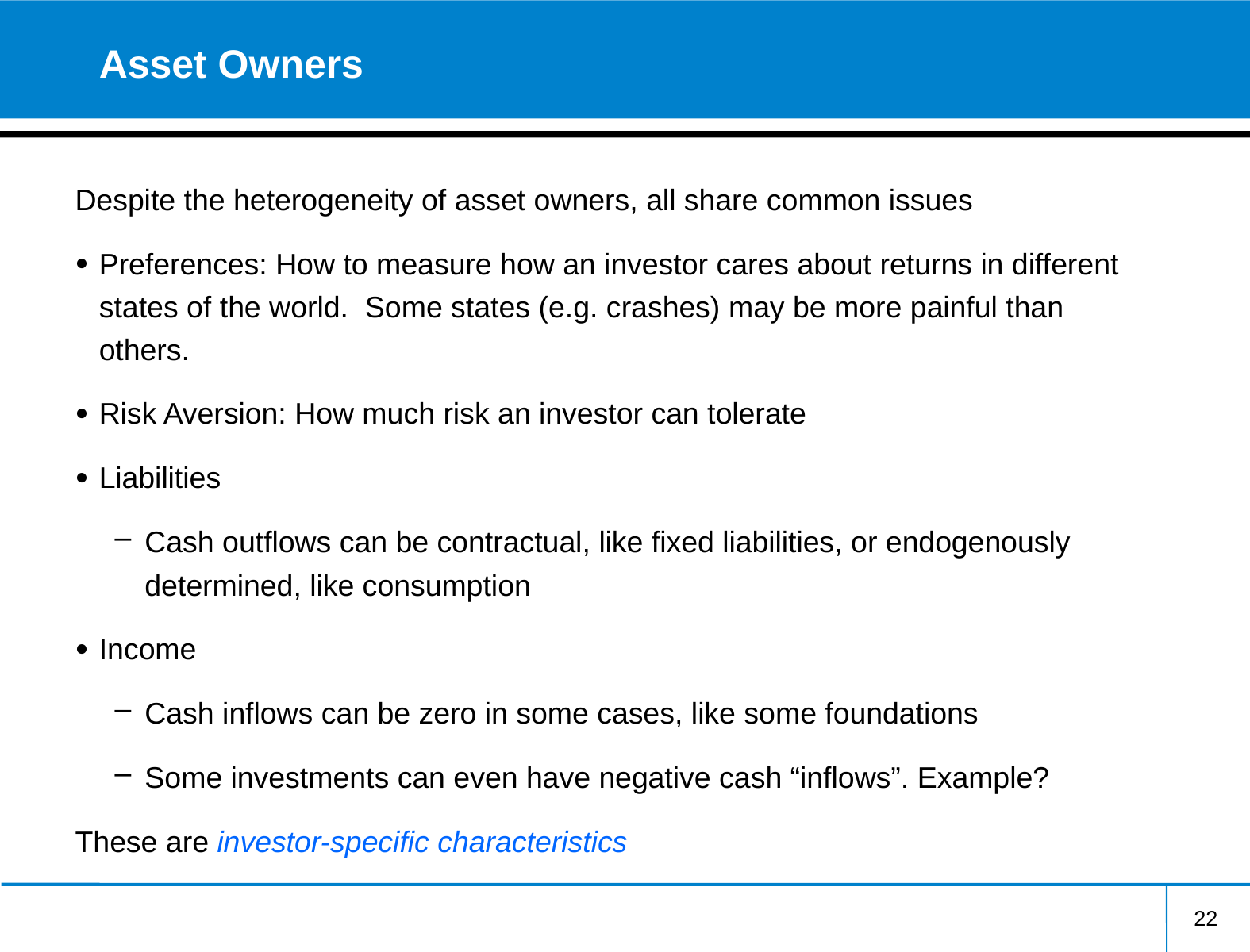

# Asset Owners
Despite the heterogeneity of asset owners, all share common issues
Preferences: How to measure how an investor cares about returns in different states of the world.  Some states (e.g. crashes) may be more painful than others.
Risk Aversion: How much risk an investor can tolerate
Liabilities
Cash outflows can be contractual, like fixed liabilities, or endogenously determined, like consumption
Income
Cash inflows can be zero in some cases, like some foundations
Some investments can even have negative cash “inflows”. Example?
These are investor-specific characteristics

22